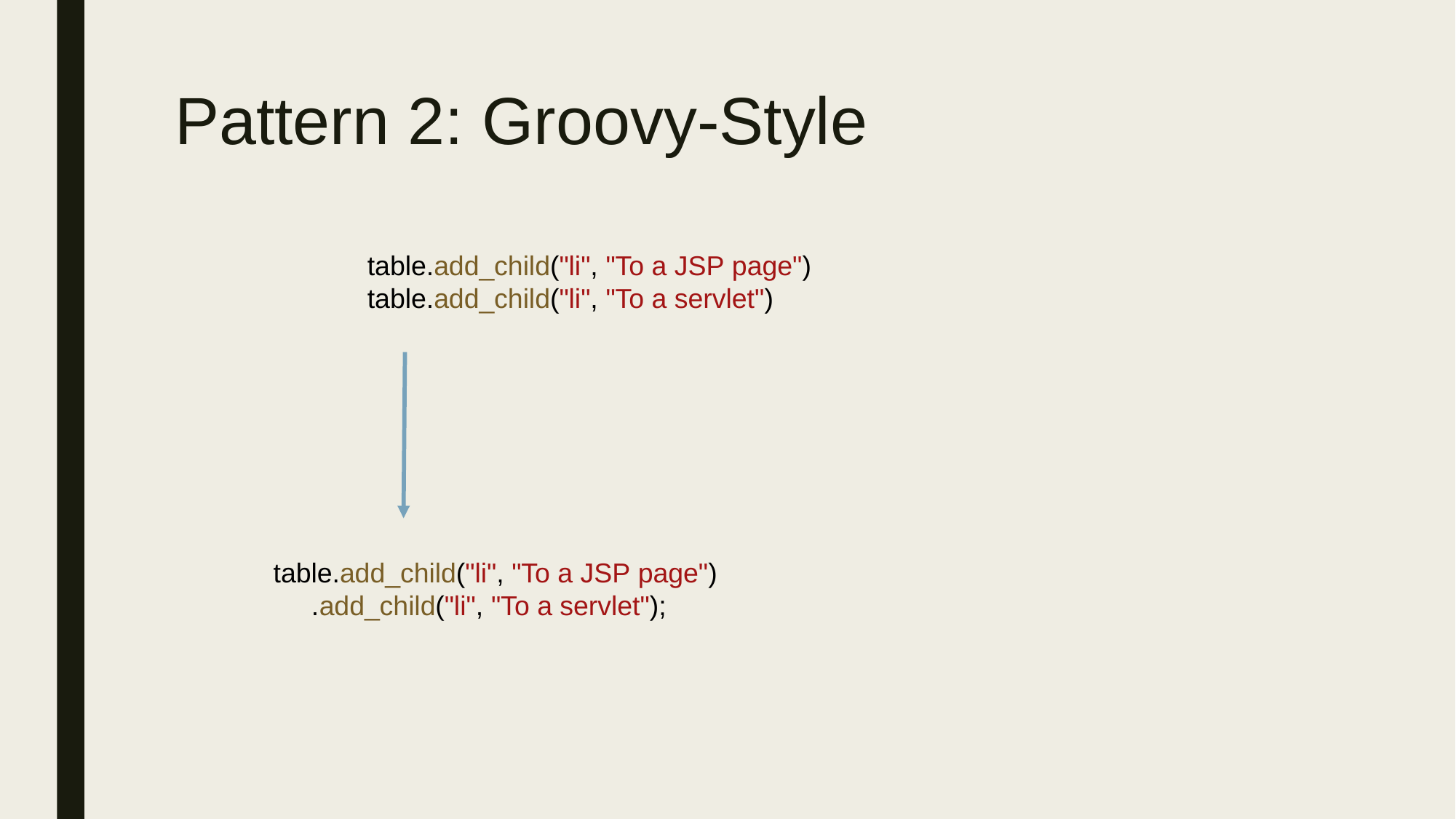

# Pattern 2: Groovy-Style
table.add_child("li", "To a JSP page")
table.add_child("li", "To a servlet")
 table.add_child("li", "To a JSP page")
      .add_child("li", "To a servlet");